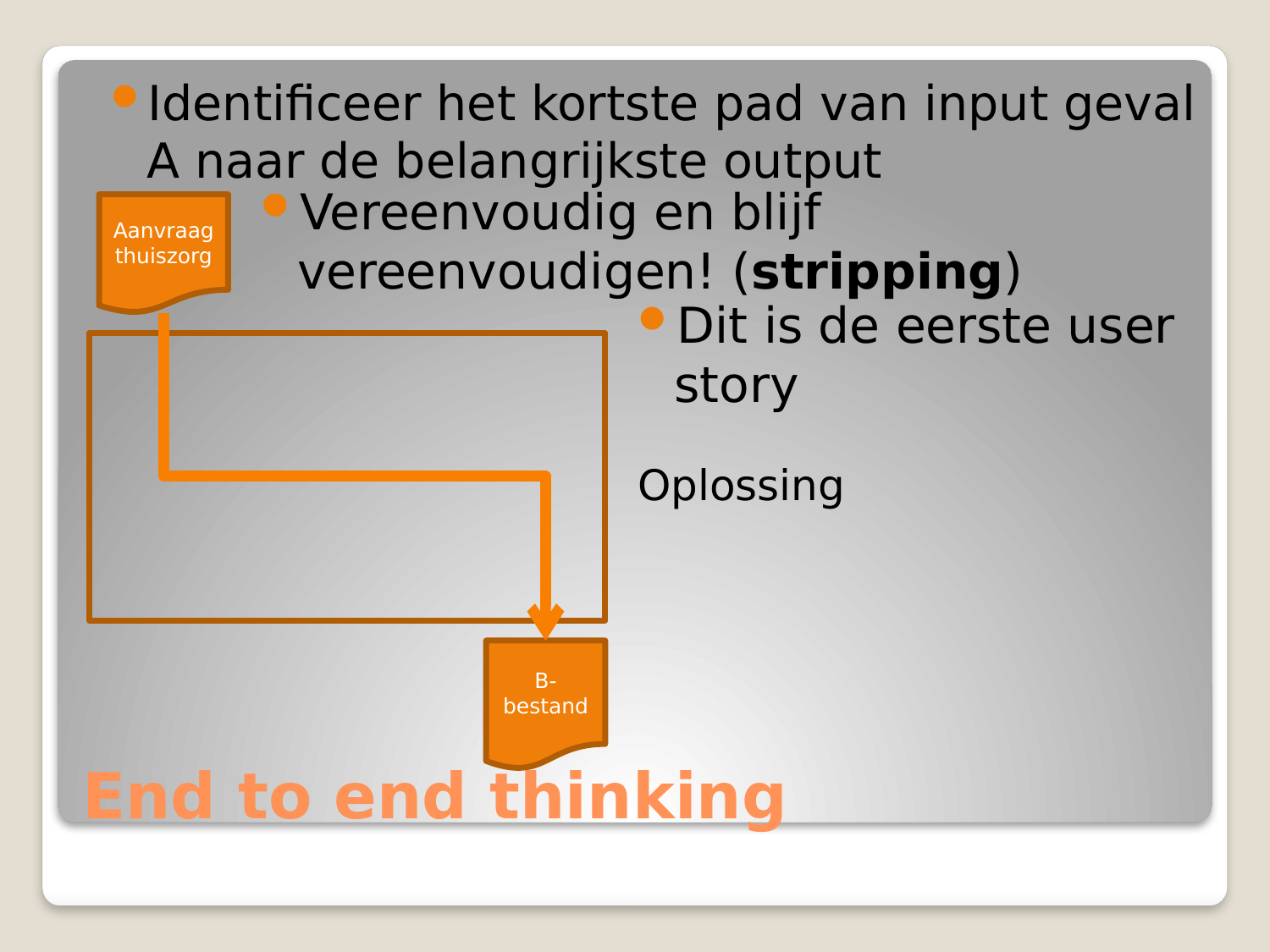

Identificeer het kortste pad van input geval A naar de belangrijkste output
Vereenvoudig en blijf vereenvoudigen! (stripping)
Aanvraag
thuiszorg
Dit is de eerste user story

Oplossing
B-bestand
# End to end thinking